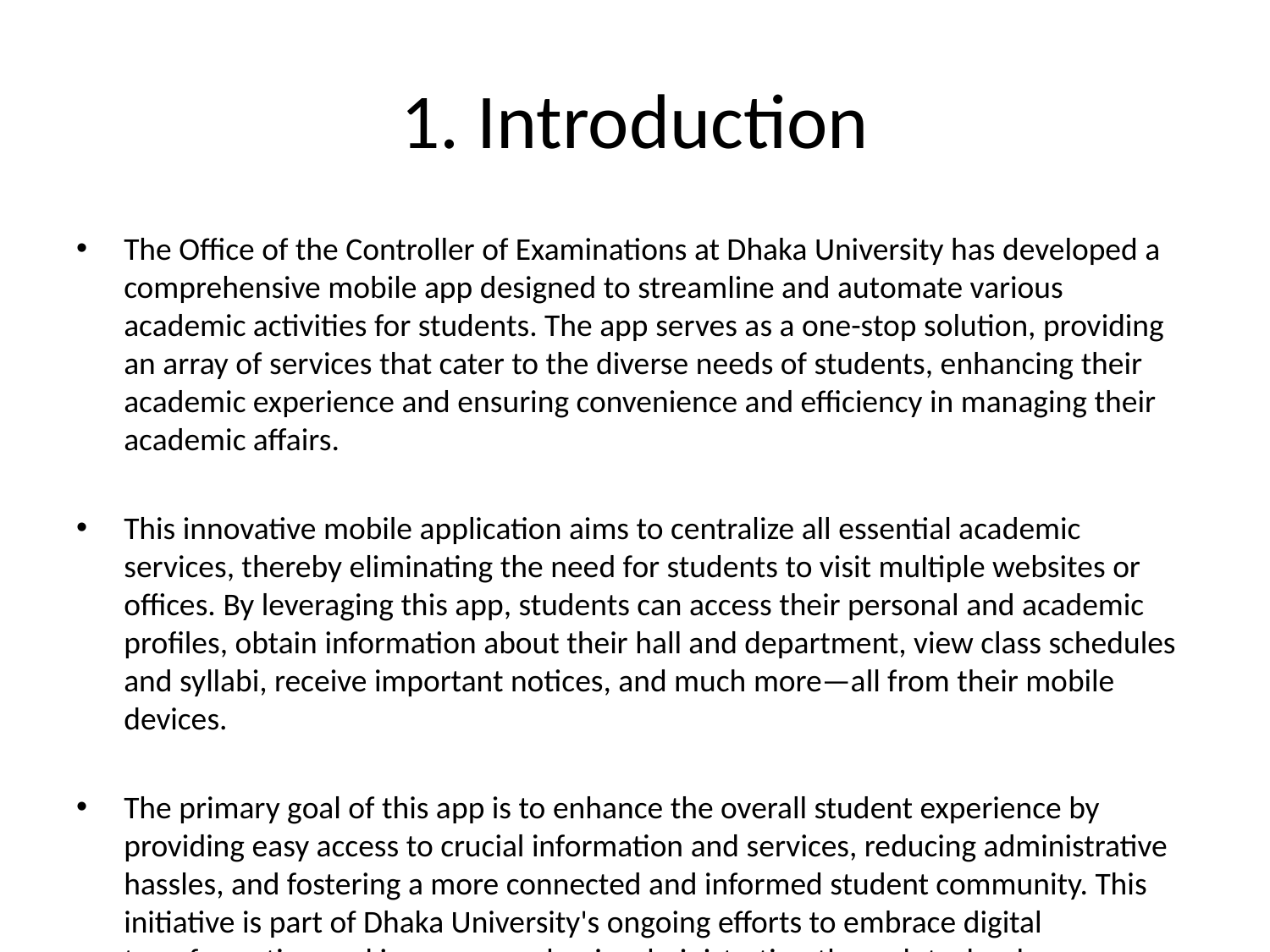

# 1. Introduction
The Office of the Controller of Examinations at Dhaka University has developed a comprehensive mobile app designed to streamline and automate various academic activities for students. The app serves as a one-stop solution, providing an array of services that cater to the diverse needs of students, enhancing their academic experience and ensuring convenience and efficiency in managing their academic affairs.

This innovative mobile application aims to centralize all essential academic services, thereby eliminating the need for students to visit multiple websites or offices. By leveraging this app, students can access their personal and academic profiles, obtain information about their hall and department, view class schedules and syllabi, receive important notices, and much more—all from their mobile devices.

The primary goal of this app is to enhance the overall student experience by providing easy access to crucial information and services, reducing administrative hassles, and fostering a more connected and informed student community. This initiative is part of Dhaka University's ongoing efforts to embrace digital transformation and improve academic administration through technology.